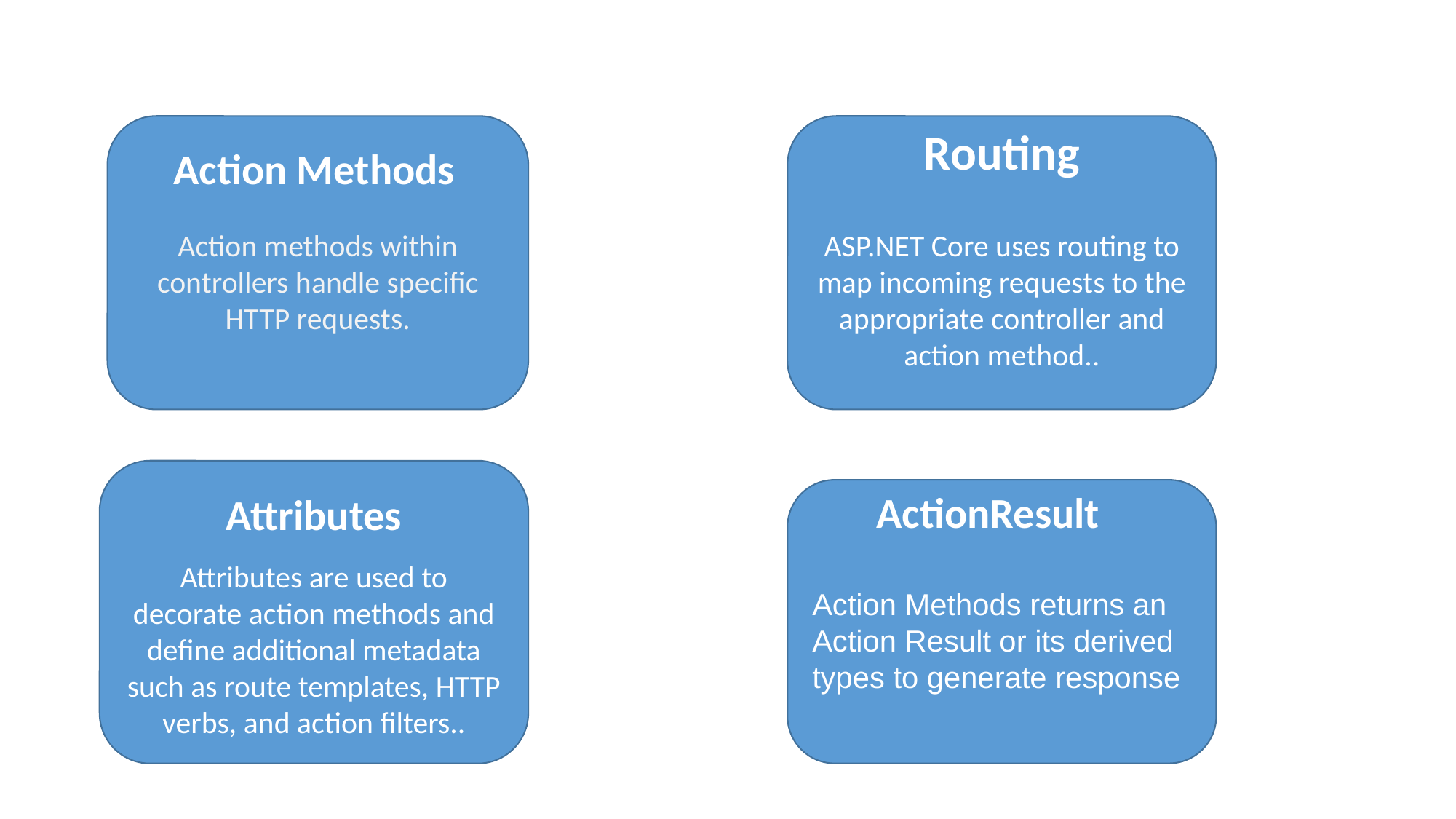

Action methods within controllers handle specific HTTP requests.

ASP.NET Core uses routing to map incoming requests to the appropriate controller and action method..
Routing
Action Methods

Attributes are used to decorate action methods and define additional metadata such as route templates, HTTP verbs, and action filters..
Action
Action Methods returns an Action Result or its derived types to generate response.
ActionResult
Attributes